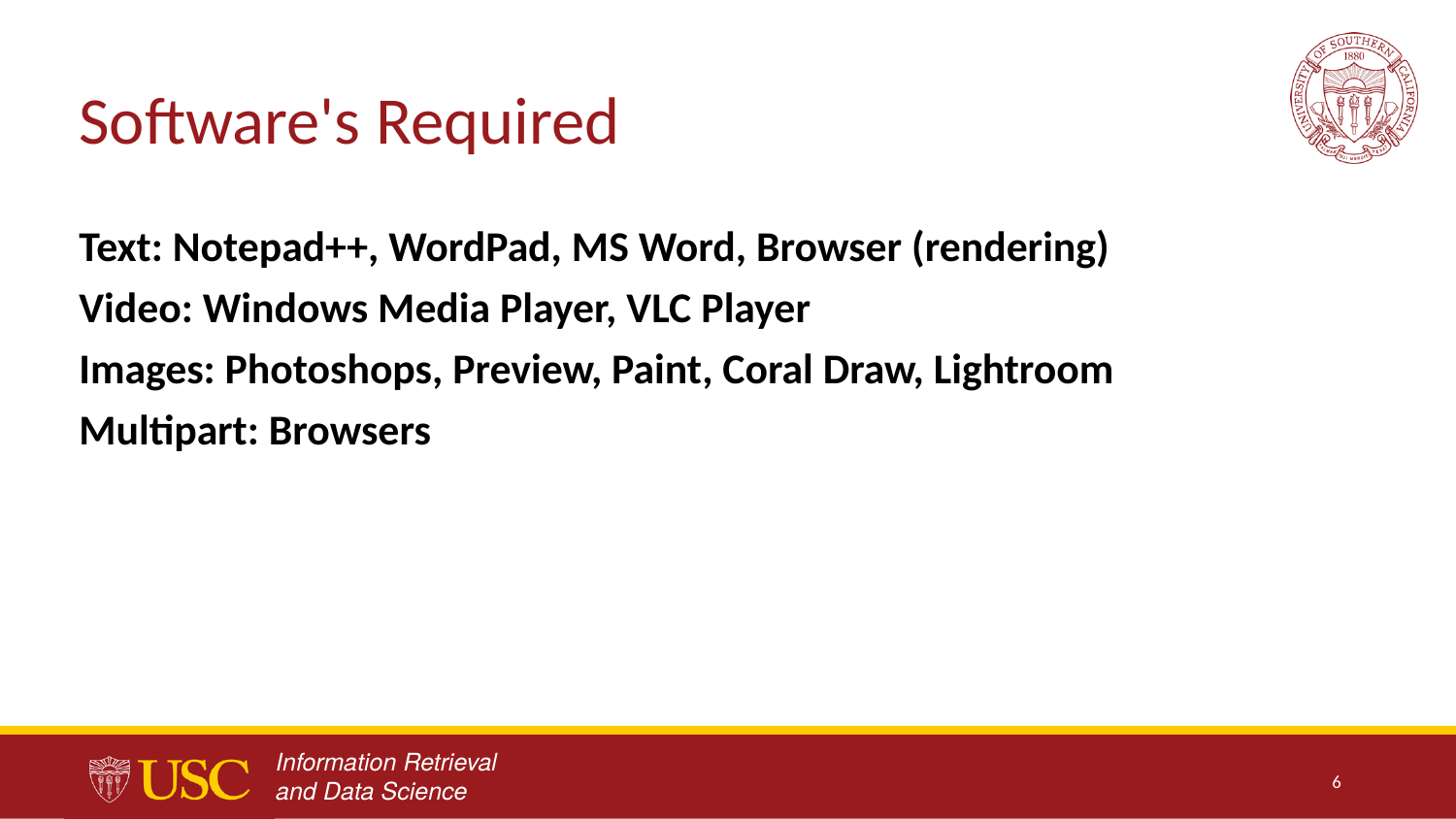

# Software's Required
Text: Notepad++, WordPad, MS Word, Browser (rendering)
Video: Windows Media Player, VLC Player
Images: Photoshops, Preview, Paint, Coral Draw, Lightroom
Multipart: Browsers
6